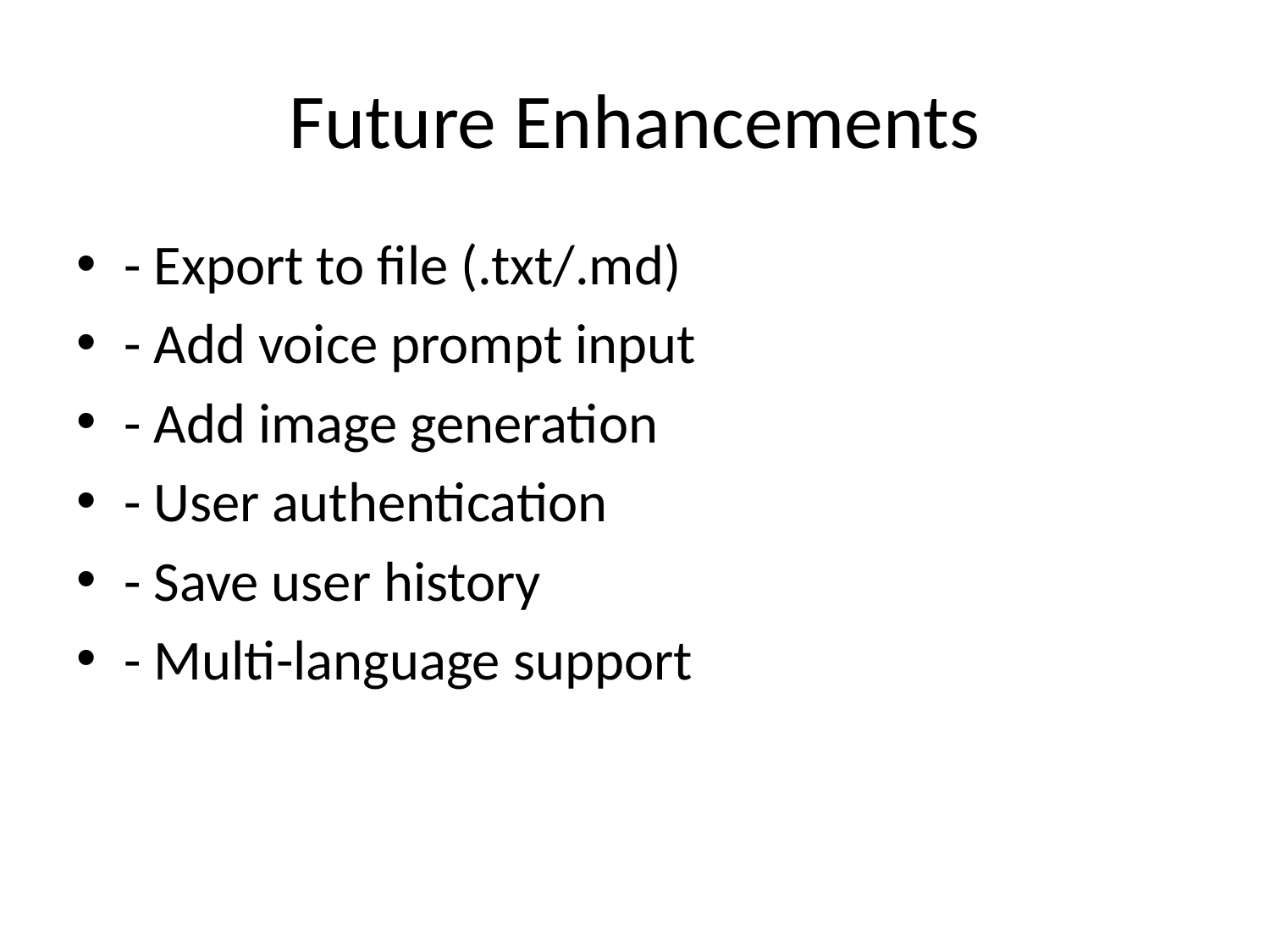

# Future Enhancements
- Export to file (.txt/.md)
- Add voice prompt input
- Add image generation
- User authentication
- Save user history
- Multi-language support